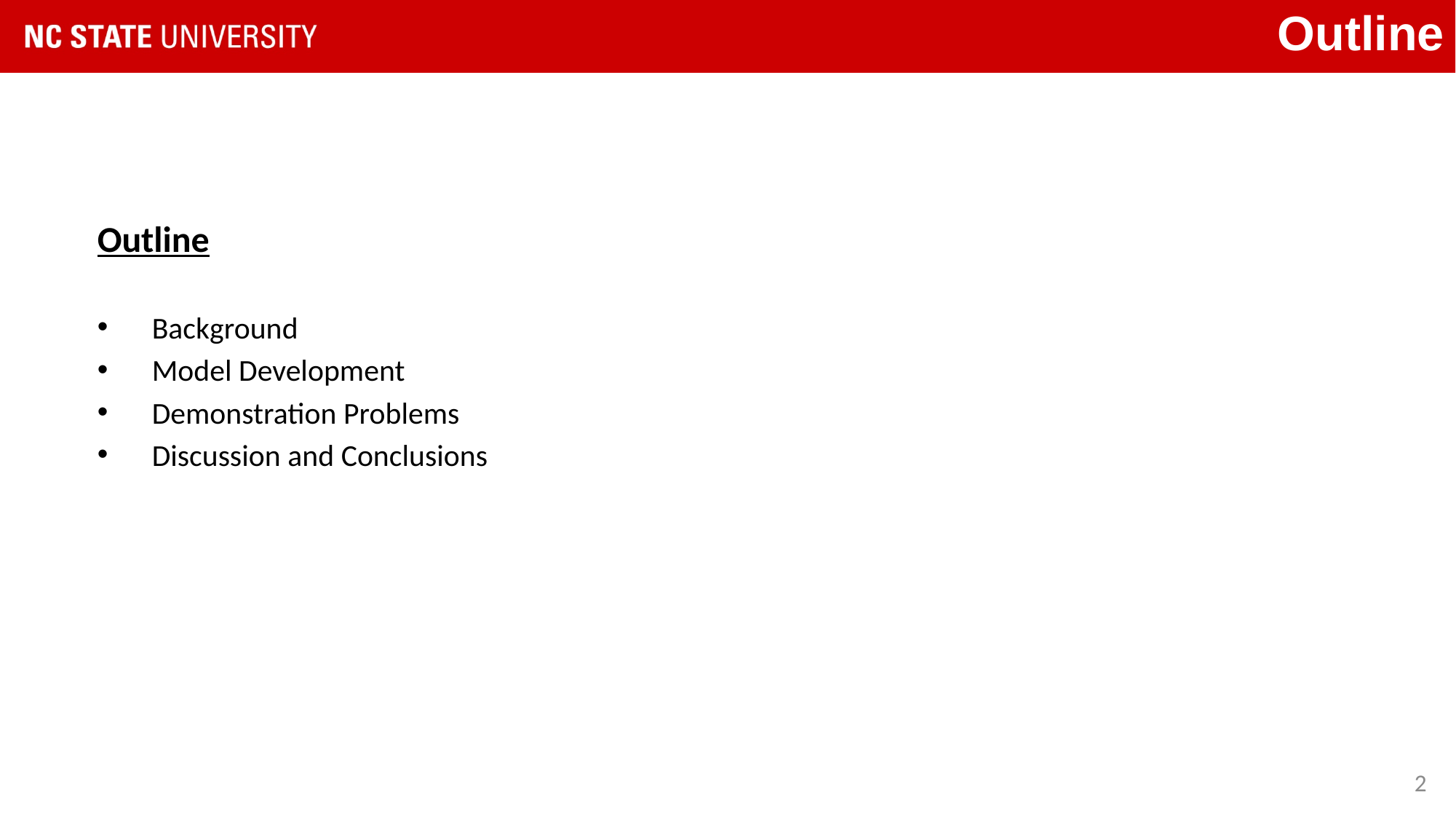

Outline
Outline

Background
Model Development
Demonstration Problems
Discussion and Conclusions

2